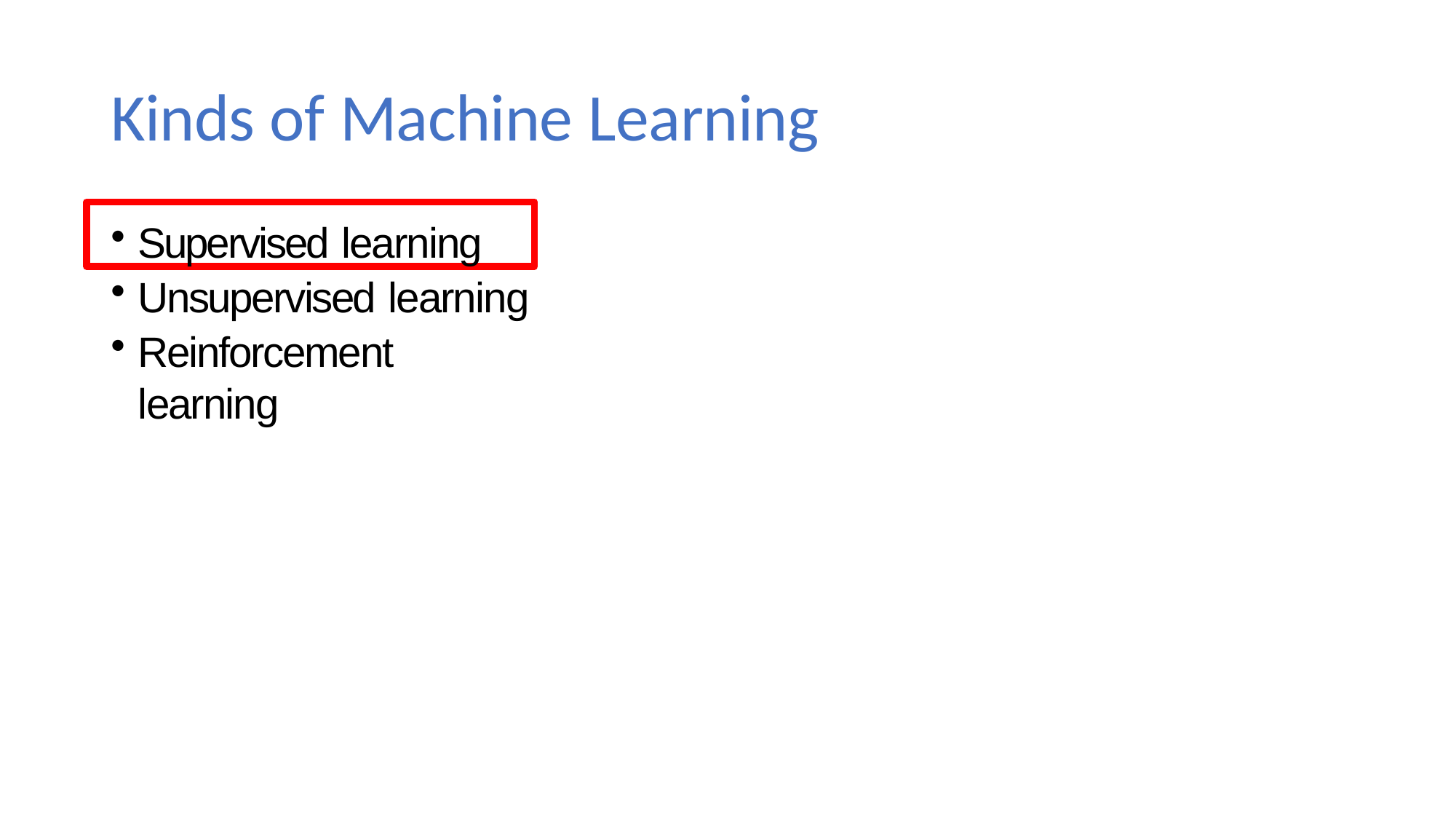

# Kinds of Machine Learning
Supervised learning
Unsupervised learning
Reinforcement learning